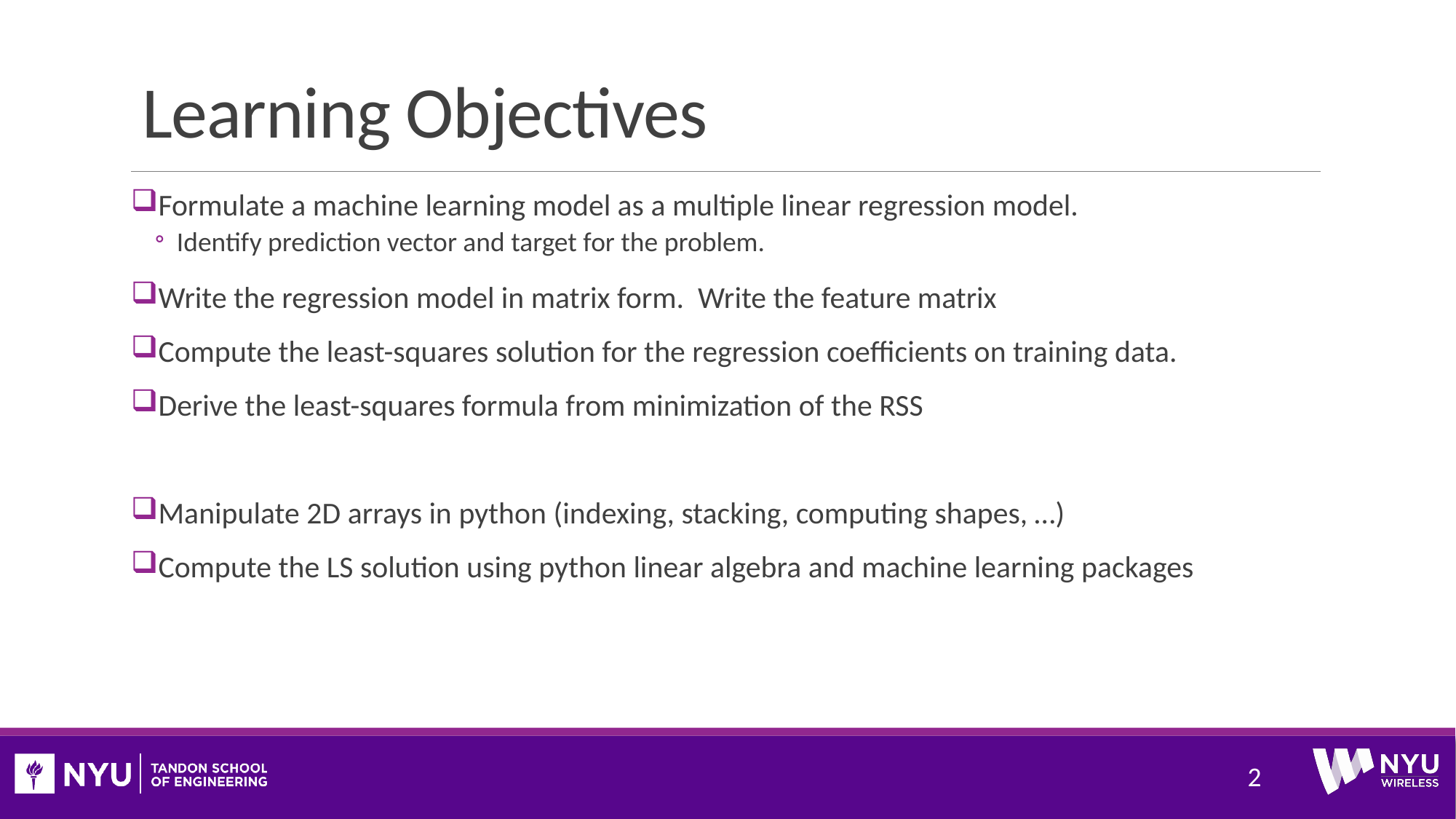

# Learning Objectives
Formulate a machine learning model as a multiple linear regression model.
Identify prediction vector and target for the problem.
Write the regression model in matrix form.  Write the feature matrix
Compute the least-squares solution for the regression coefficients on training data.
Derive the least-squares formula from minimization of the RSS

Manipulate 2D arrays in python (indexing, stacking, computing shapes, …)
Compute the LS solution using python linear algebra and machine learning packages

2